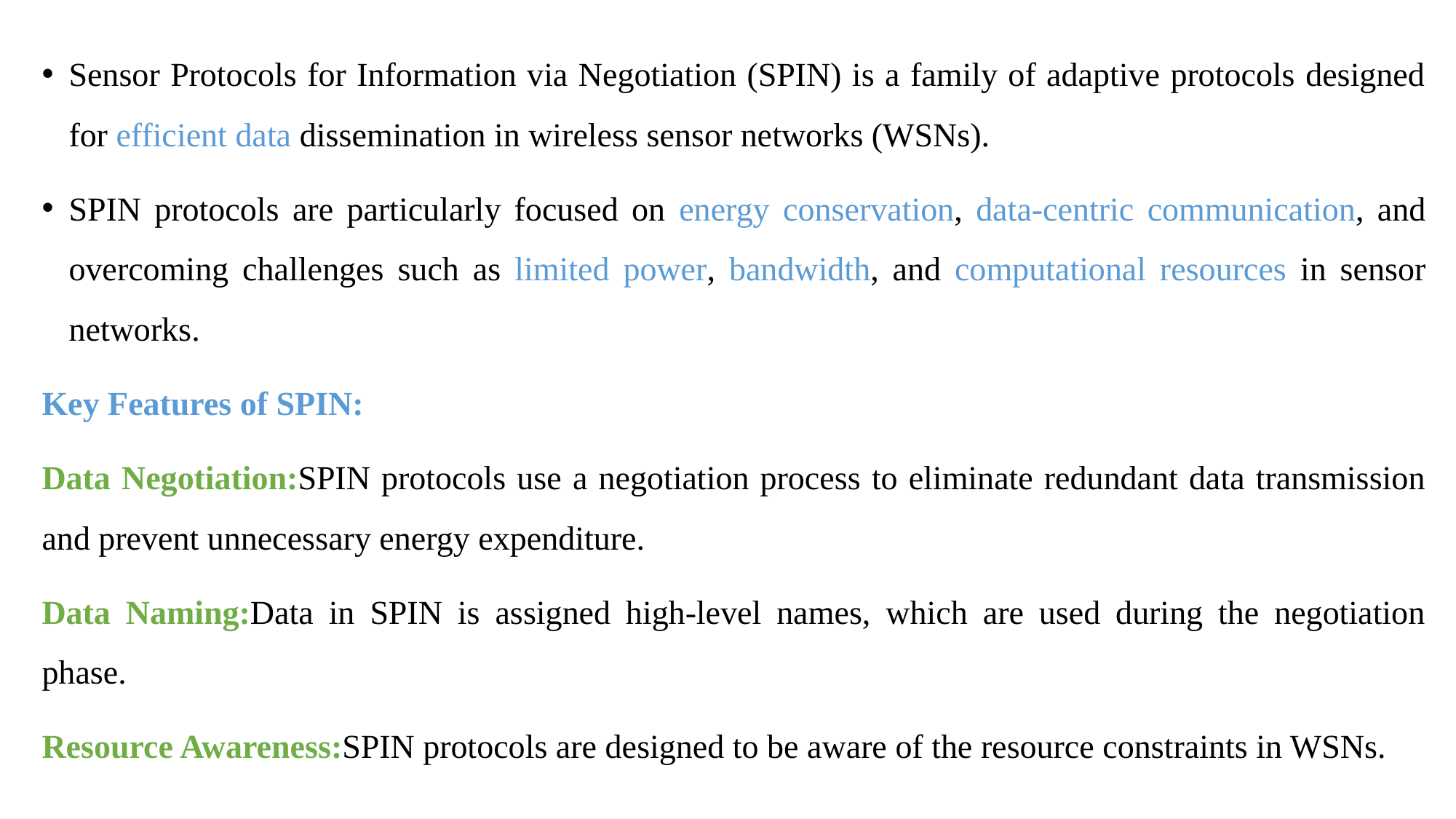

Sensor Protocols for Information via Negotiation (SPIN) is a family of adaptive protocols designed for efficient data dissemination in wireless sensor networks (WSNs).
SPIN protocols are particularly focused on energy conservation, data-centric communication, and overcoming challenges such as limited power, bandwidth, and computational resources in sensor networks.
Key Features of SPIN:
Data Negotiation:SPIN protocols use a negotiation process to eliminate redundant data transmission and prevent unnecessary energy expenditure.
Data Naming:Data in SPIN is assigned high-level names, which are used during the negotiation phase.
Resource Awareness:SPIN protocols are designed to be aware of the resource constraints in WSNs.